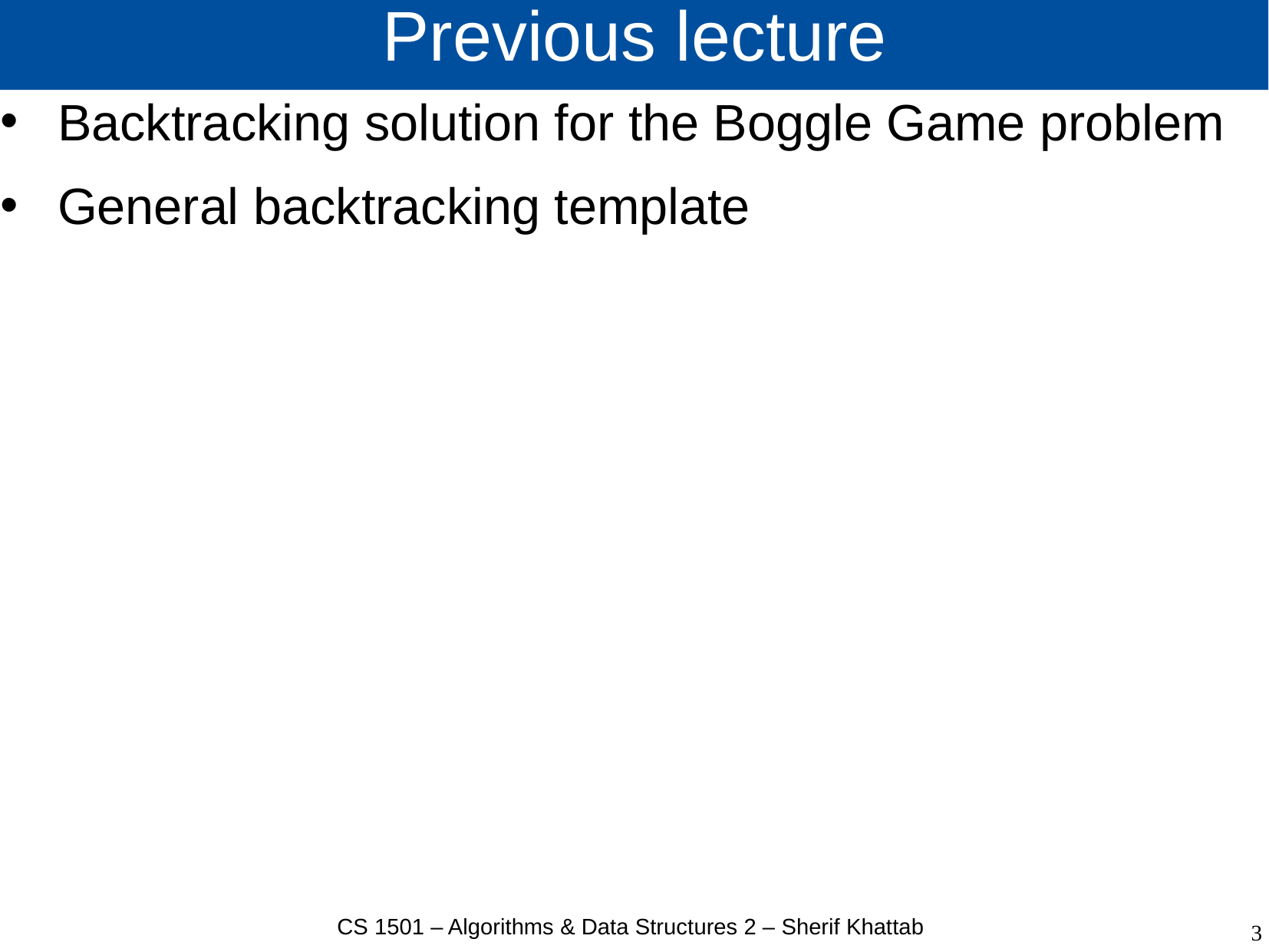

# Previous lecture
Backtracking solution for the Boggle Game problem
General backtracking template
CS 1501 – Algorithms & Data Structures 2 – Sherif Khattab
3